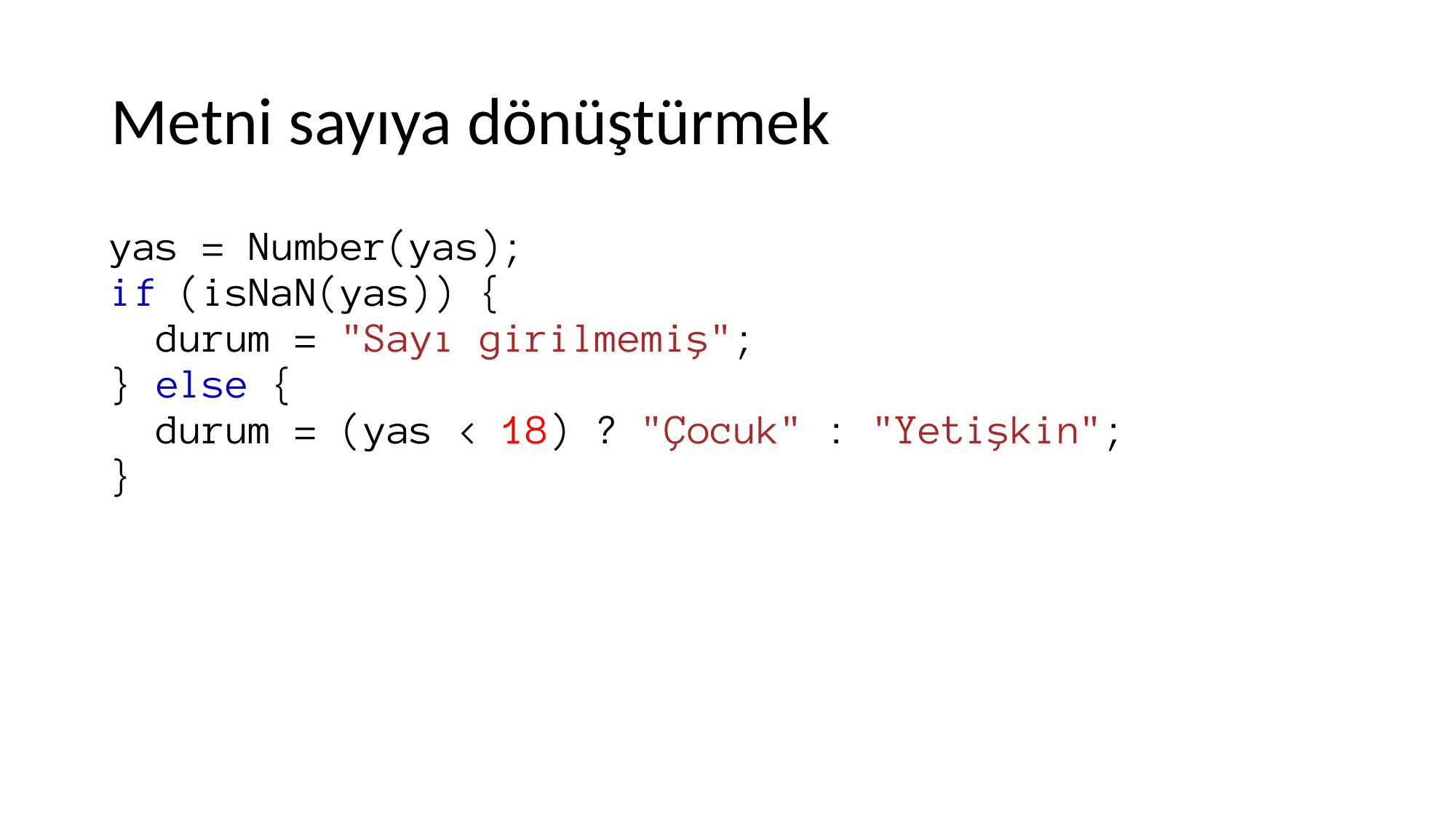

# Metni sayıya dönüştürmek
yas = Number(yas);
if (isNaN(yas)) {
  durum = "Sayı girilmemiş";
} else {
  durum = (yas < 18) ? "Çocuk" : "Yetişkin";
}